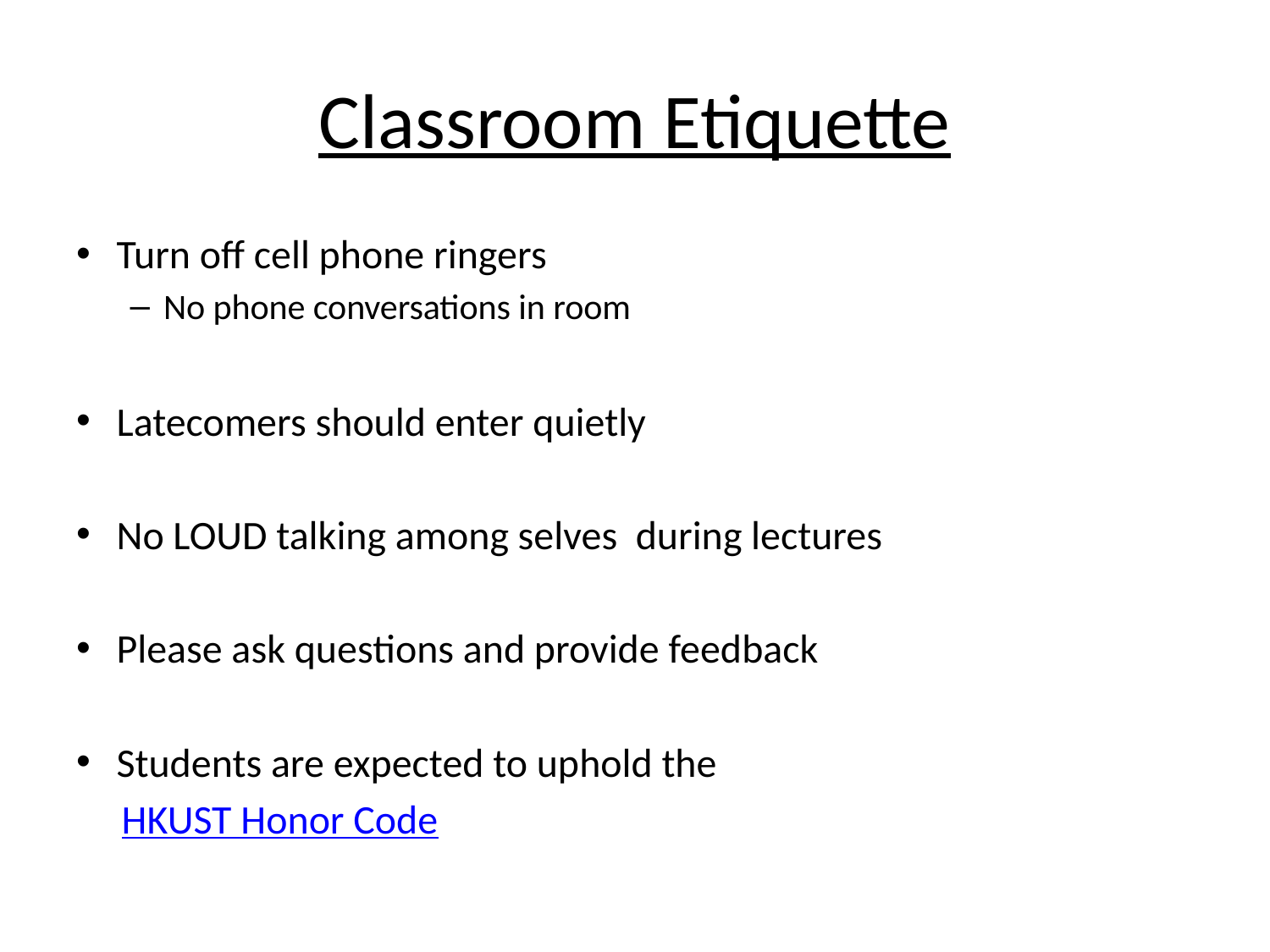

# Classroom Etiquette
Turn off cell phone ringers
No phone conversations in room

Latecomers should enter quietly

No LOUD talking among selves  during lectures

Please ask questions and provide feedback

Students are expected to uphold the
     HKUST Honor Code